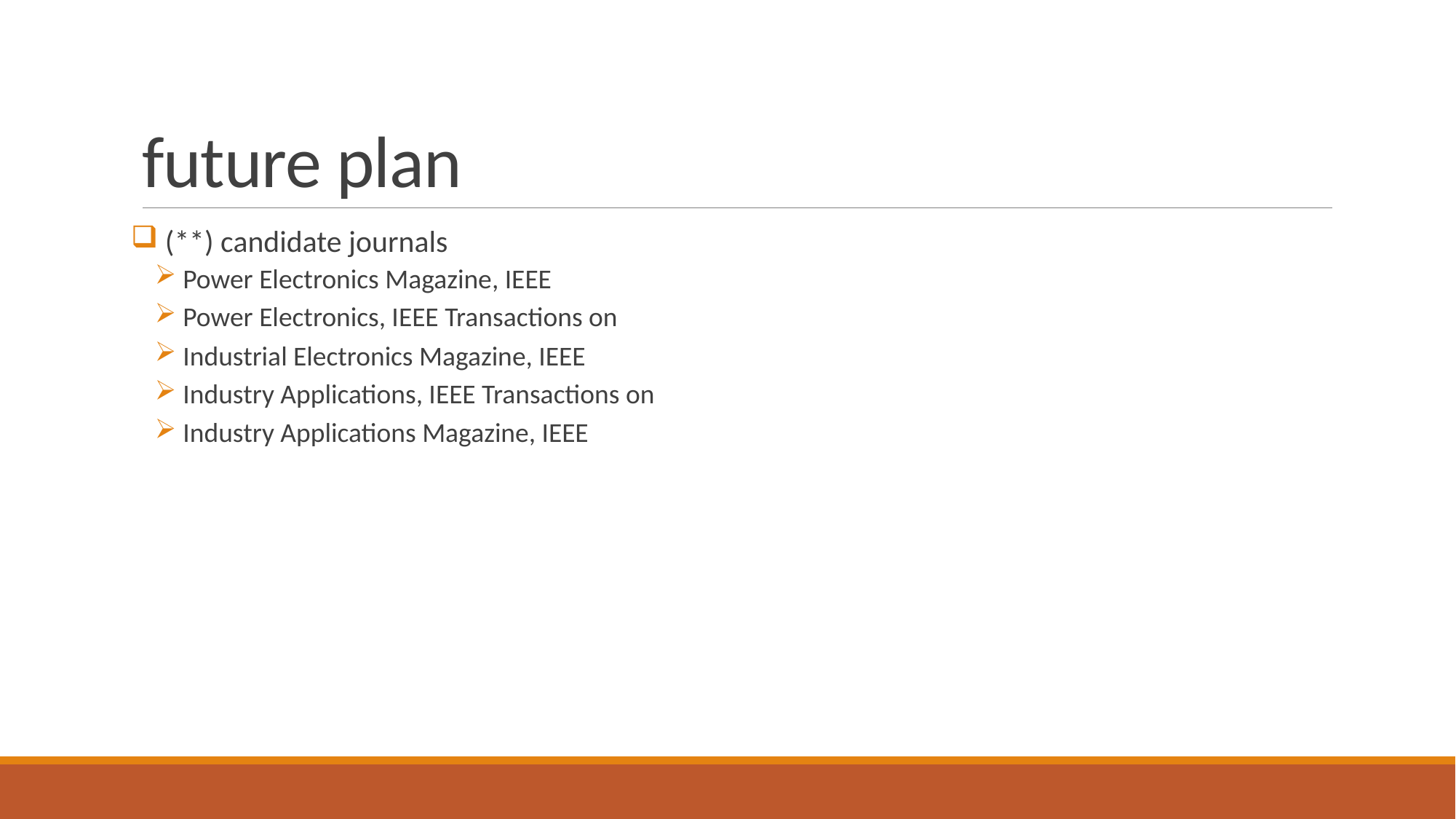

# future plan
 (**) candidate journals
 Power Electronics Magazine, IEEE
 Power Electronics, IEEE Transactions on
 Industrial Electronics Magazine, IEEE
 Industry Applications, IEEE Transactions on
 Industry Applications Magazine, IEEE